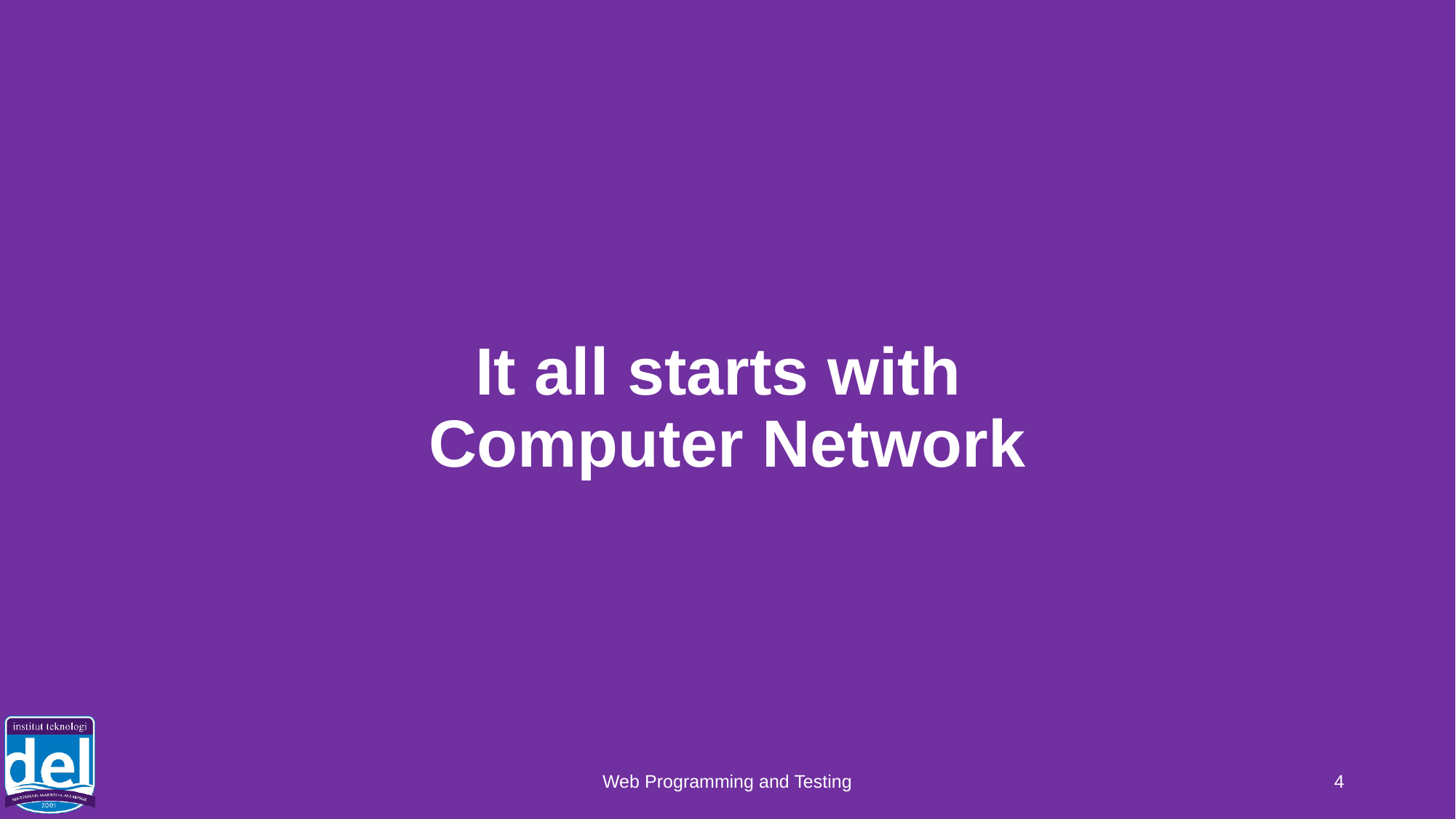

# It all starts with Computer Network
Web Programming and Testing
4